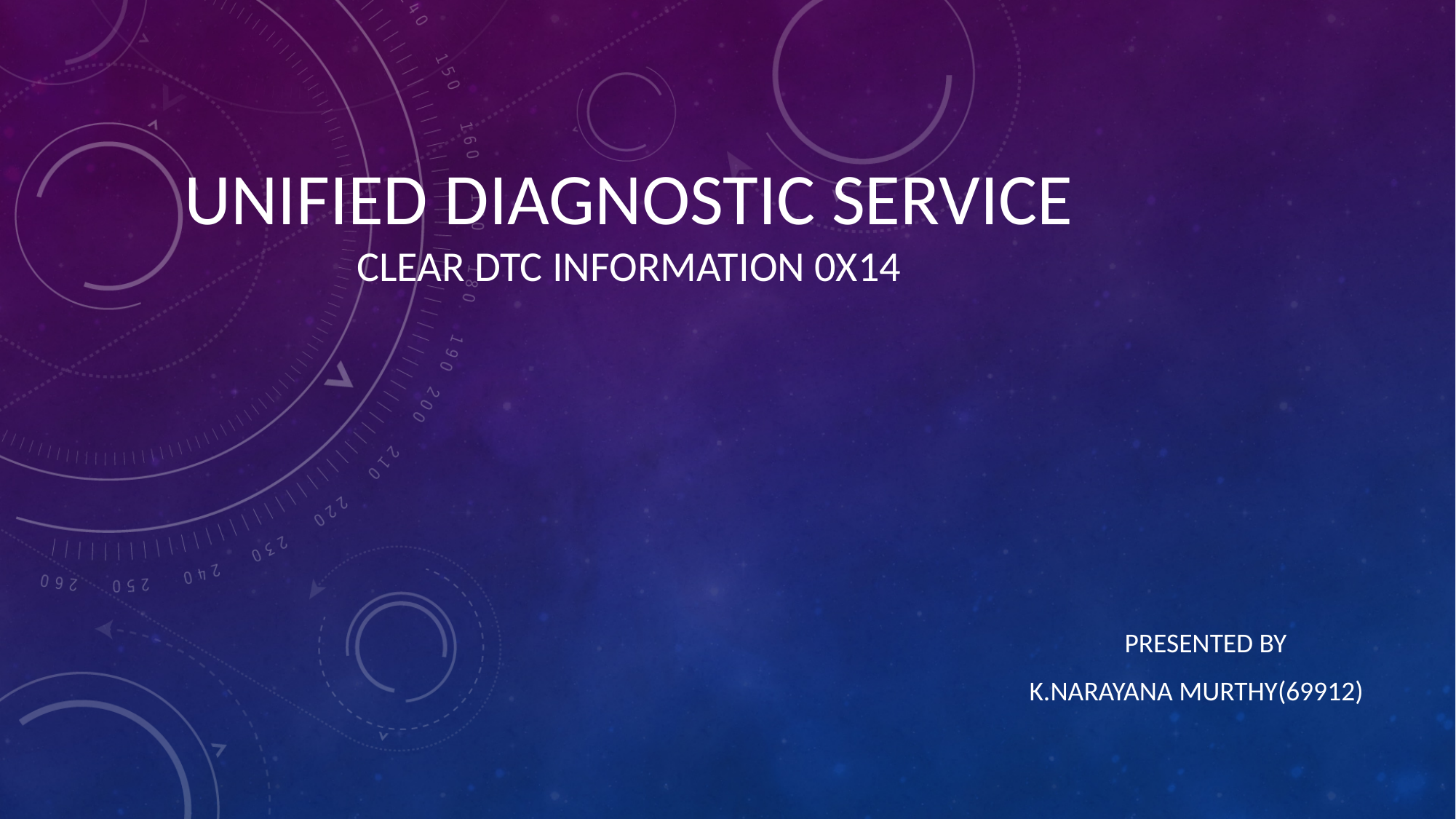

# UNIFIED DIAGNOSTIC SERVICE CLEAR DTC INFORMATION 0X14

PRESENTED BY
K.NARAYANA MURTHY(69912)